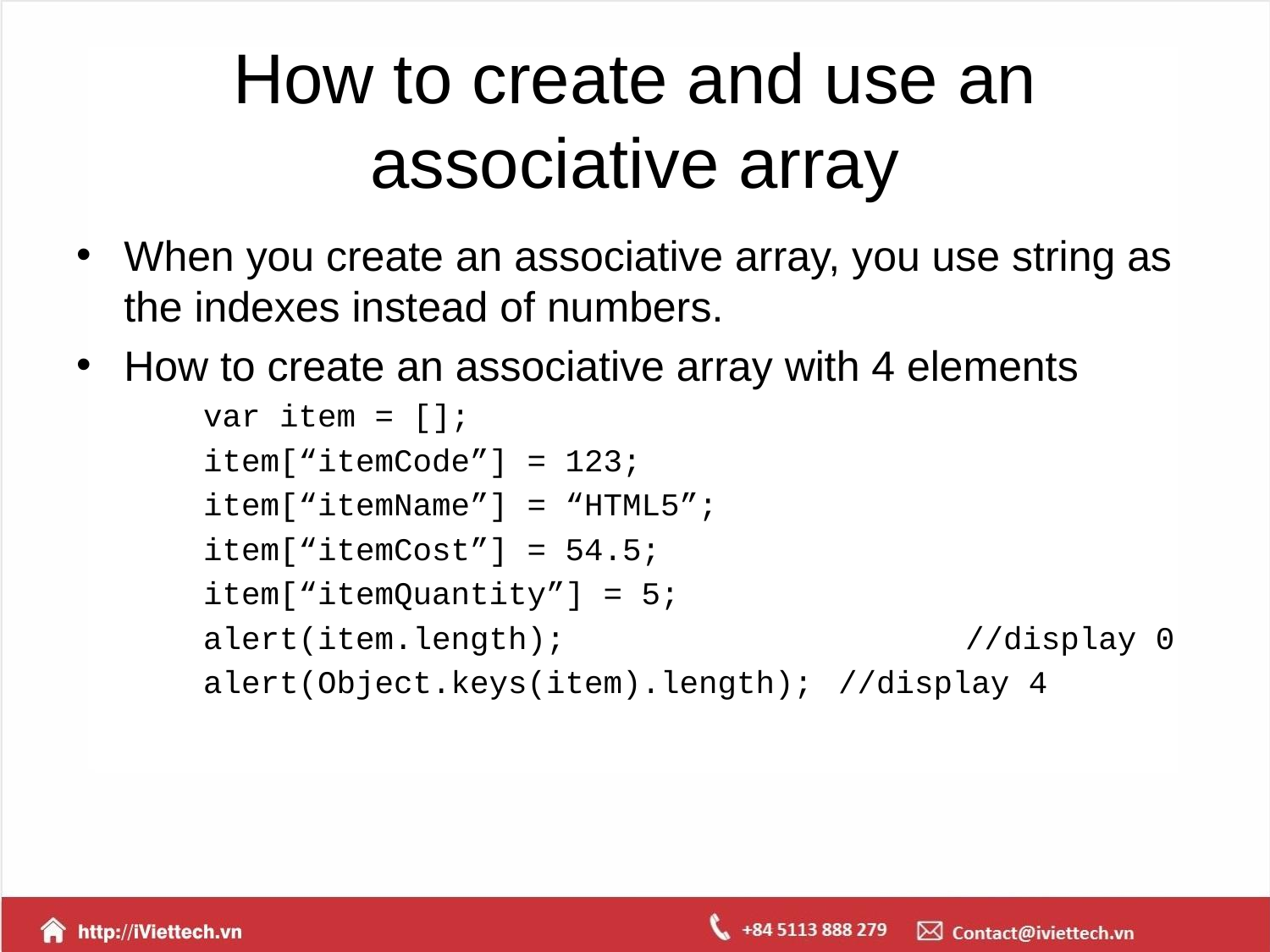

# How to create and use an associative array
When you create an associative array, you use string as the indexes instead of numbers.
How to create an associative array with 4 elements
	var item = [];
	item[“itemCode”] = 123;
	item[“itemName”] = “HTML5”;
	item[“itemCost”] = 54.5;
	item[“itemQuantity”] = 5;
	alert(item.length); 			//display 0
	alert(Object.keys(item).length);	//display 4